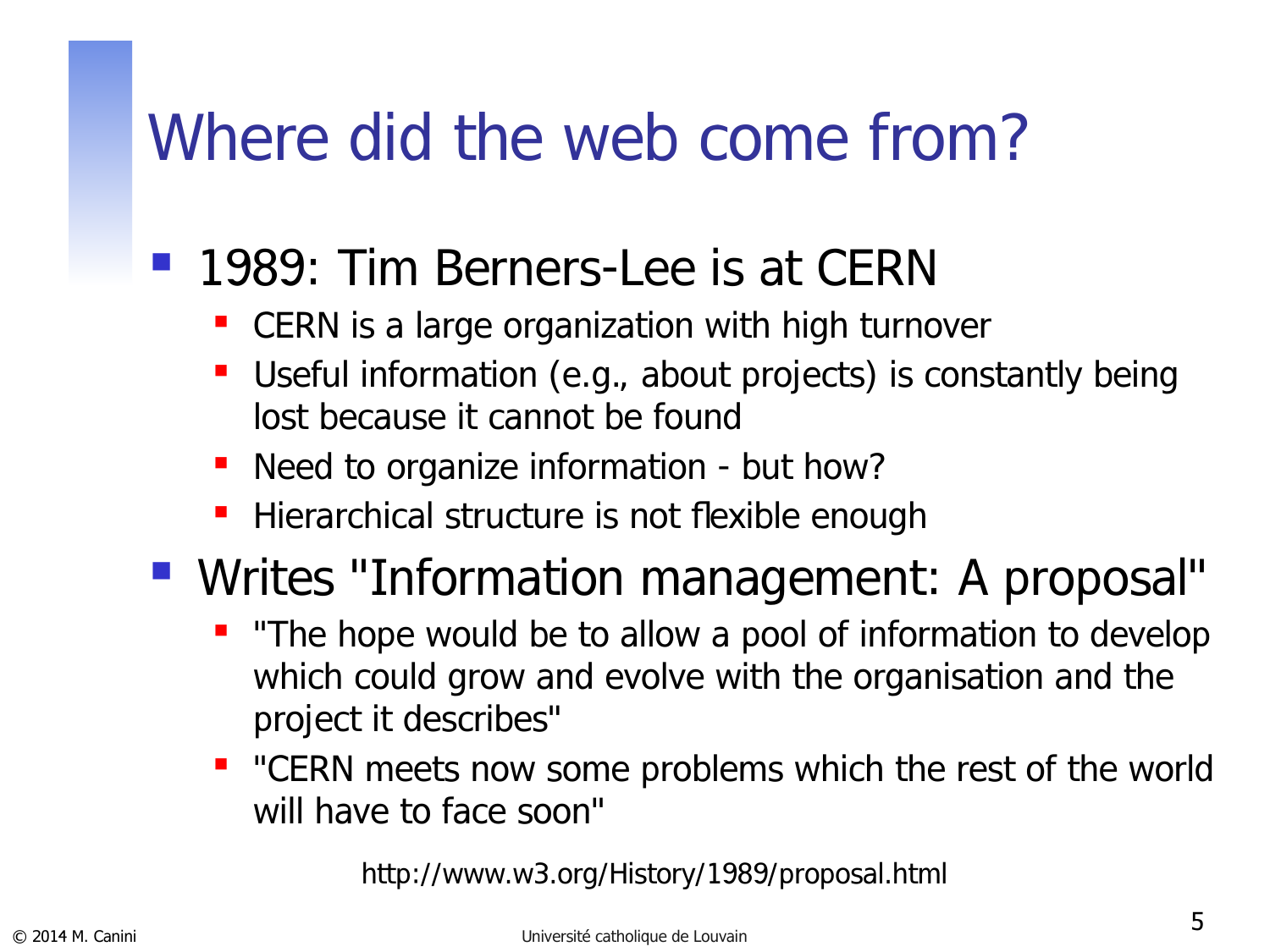

# Where did the web come from?
1989: Tim Berners-Lee is at CERN
CERN is a large organization with high turnover
Useful information (e.g., about projects) is constantly being lost because it cannot be found
Need to organize information - but how?
Hierarchical structure is not flexible enough
Writes "Information management: A proposal"
"The hope would be to allow a pool of information to develop which could grow and evolve with the organisation and the project it describes"
"CERN meets now some problems which the rest of the world will have to face soon"

http://www.w3.org/History/1989/proposal.html
5
Université catholique de Louvain